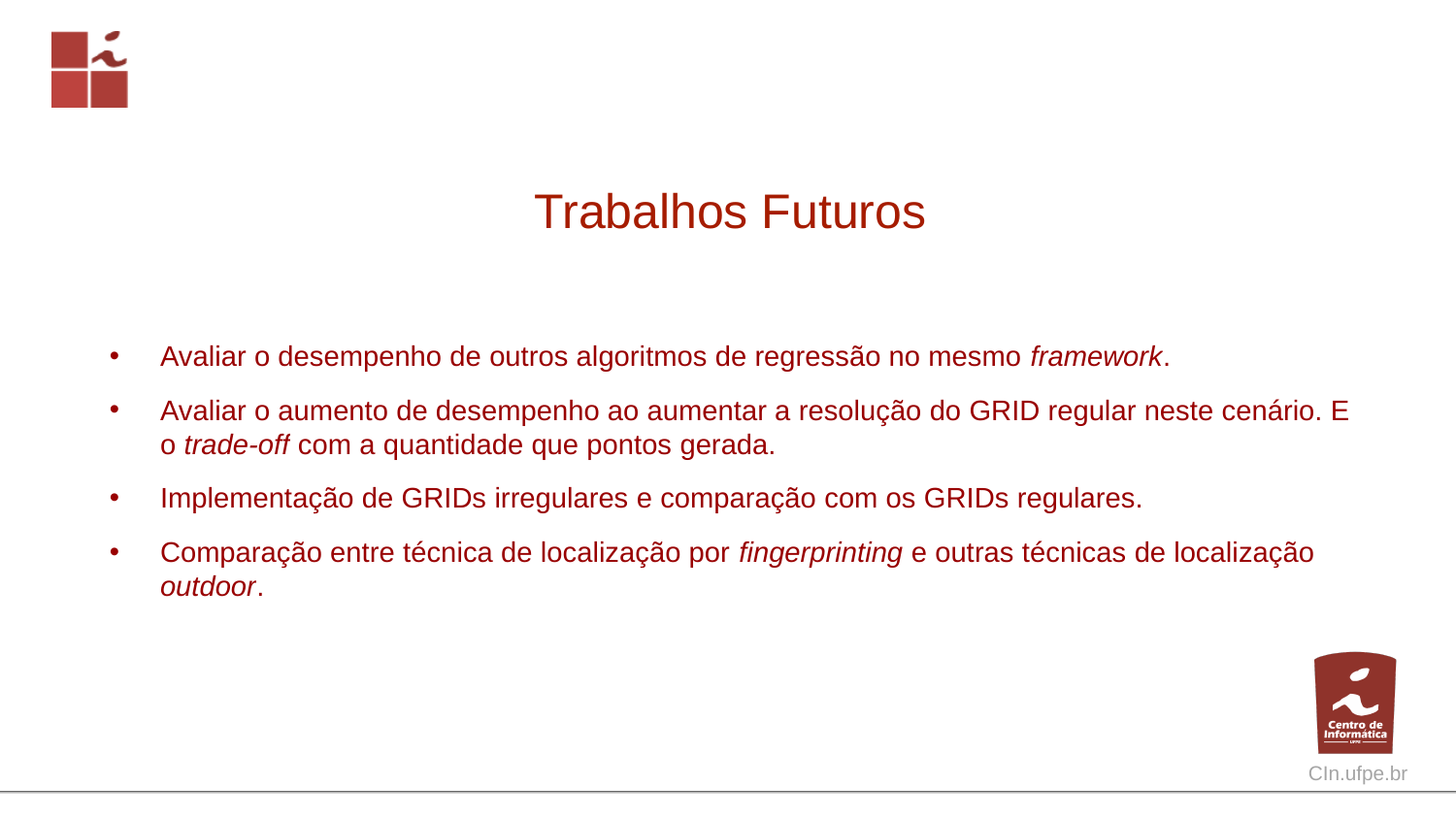

# Trabalhos Futuros
Avaliar o desempenho de outros algoritmos de regressão no mesmo framework.
Avaliar o aumento de desempenho ao aumentar a resolução do GRID regular neste cenário. E o trade-off com a quantidade que pontos gerada.
Implementação de GRIDs irregulares e comparação com os GRIDs regulares.
Comparação entre técnica de localização por fingerprinting e outras técnicas de localização outdoor.